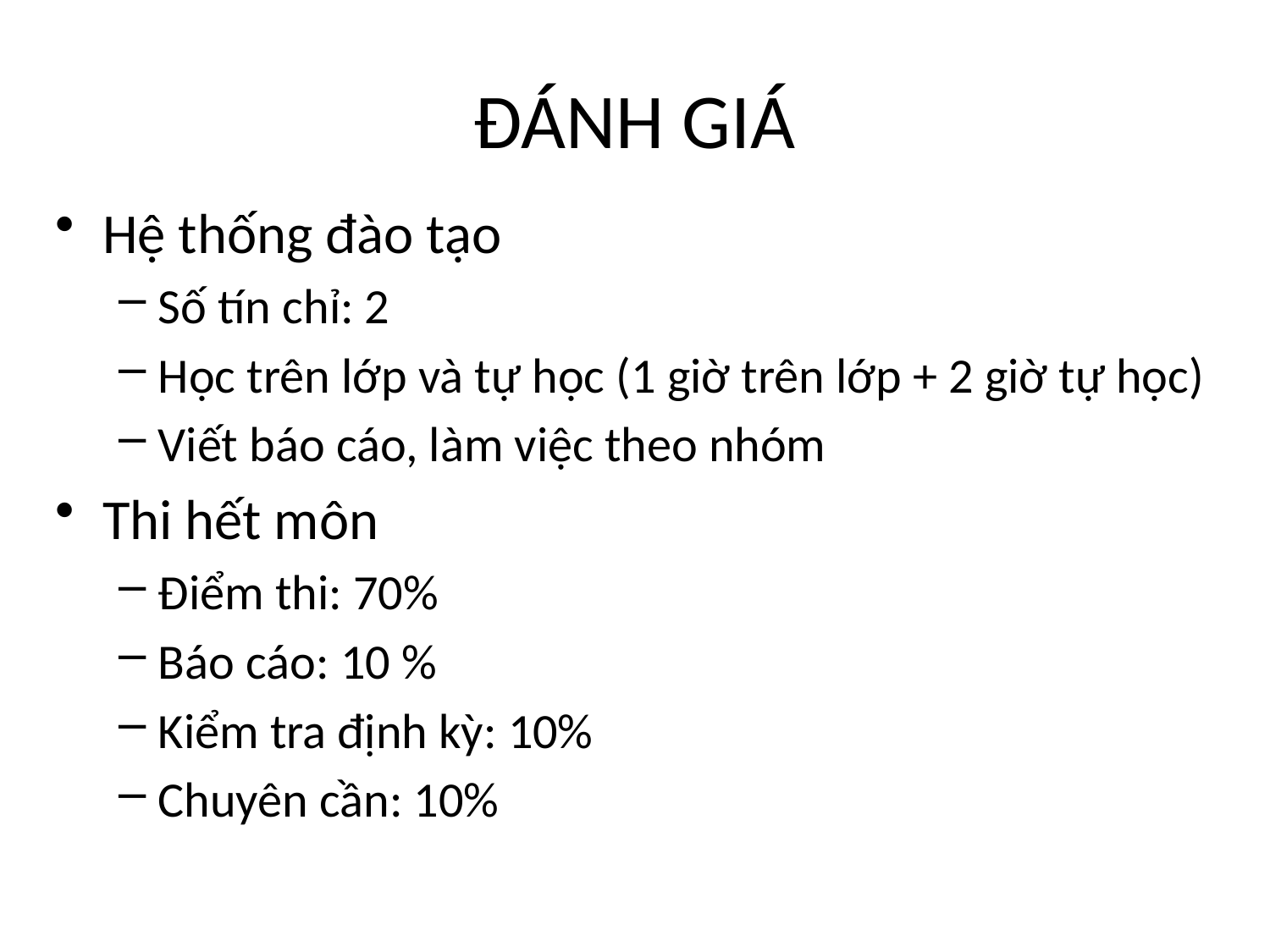

# ĐÁNH GIÁ
Hệ thống đào tạo
Số tín chỉ: 2
Học trên lớp và tự học (1 giờ trên lớp + 2 giờ tự học)
Viết báo cáo, làm việc theo nhóm
Thi hết môn
Điểm thi: 70%
Báo cáo: 10 %
Kiểm tra định kỳ: 10%
Chuyên cần: 10%